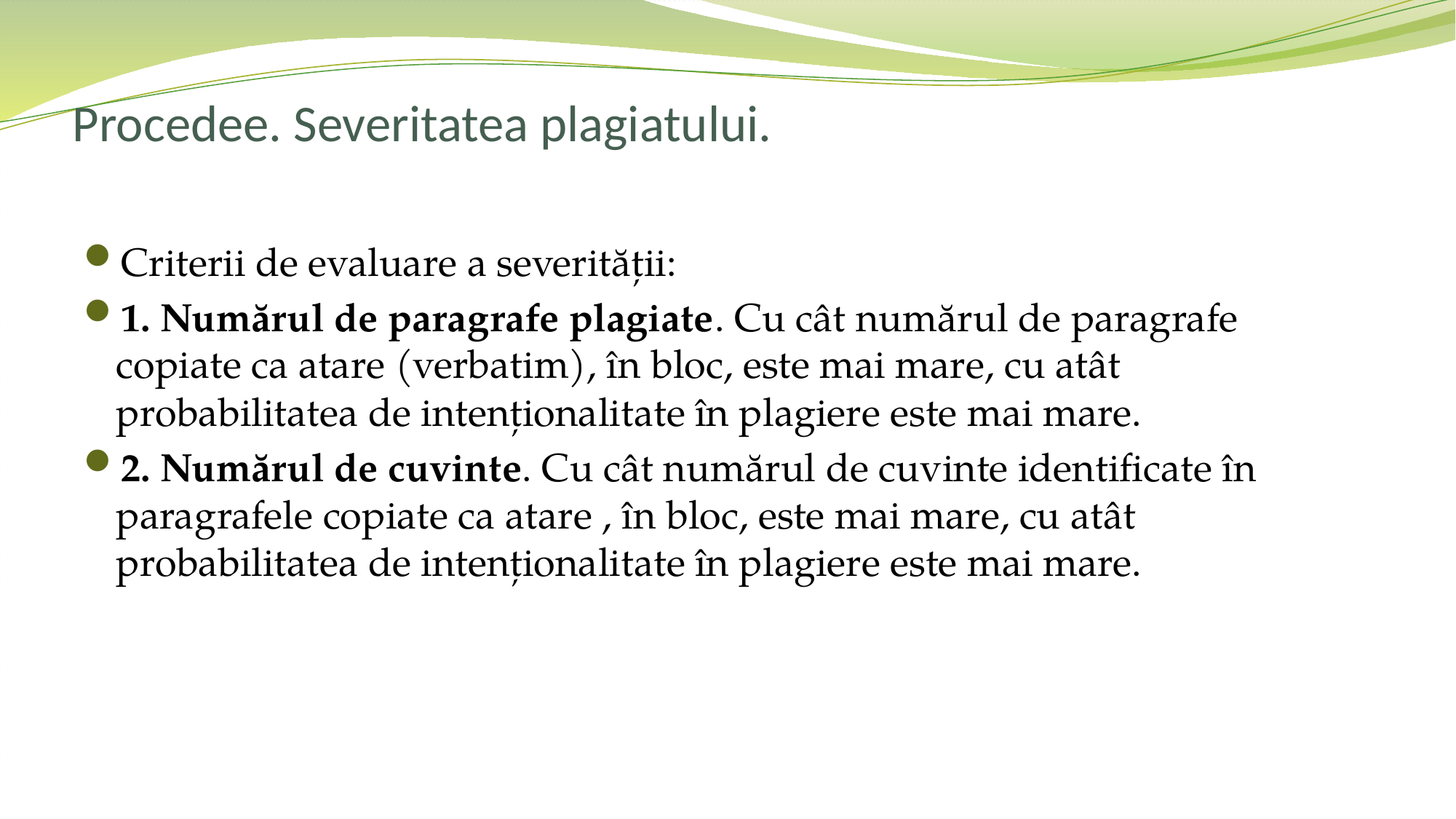

# Procedee. Severitatea plagiatului.
Criterii de evaluare a severității:
1. Numărul de paragrafe plagiate. Cu cât numărul de paragrafe copiate ca atare (verbatim), în bloc, este mai mare, cu atât probabilitatea de intenționalitate în plagiere este mai mare.
2. Numărul de cuvinte. Cu cât numărul de cuvinte identificate în paragrafele copiate ca atare , în bloc, este mai mare, cu atât probabilitatea de intenționalitate în plagiere este mai mare.